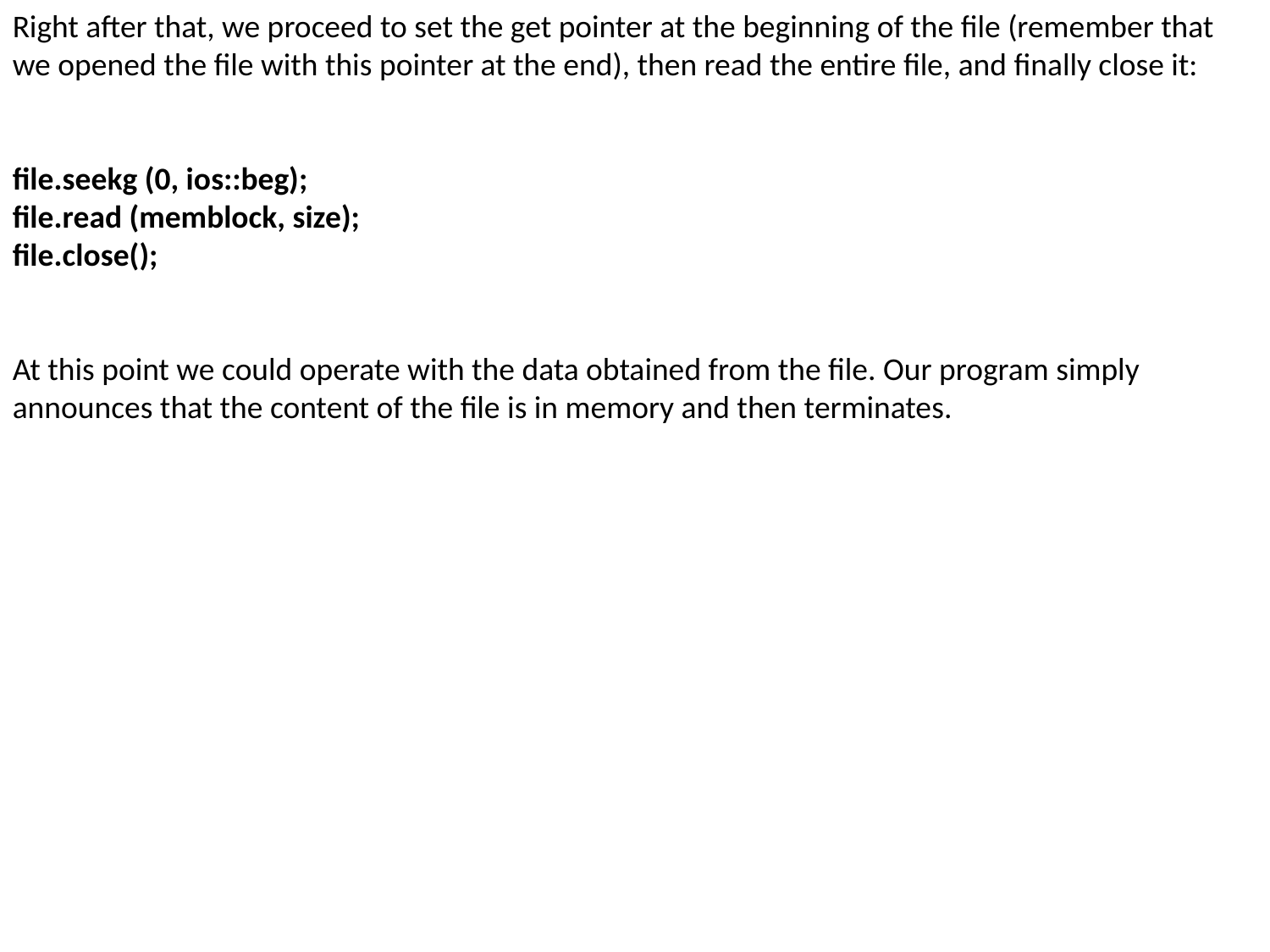

Right after that, we proceed to set the get pointer at the beginning of the file (remember that we opened the file with this pointer at the end), then read the entire file, and finally close it:

file.seekg (0, ios::beg);
file.read (memblock, size);
file.close();

At this point we could operate with the data obtained from the file. Our program simply announces that the content of the file is in memory and then terminates.